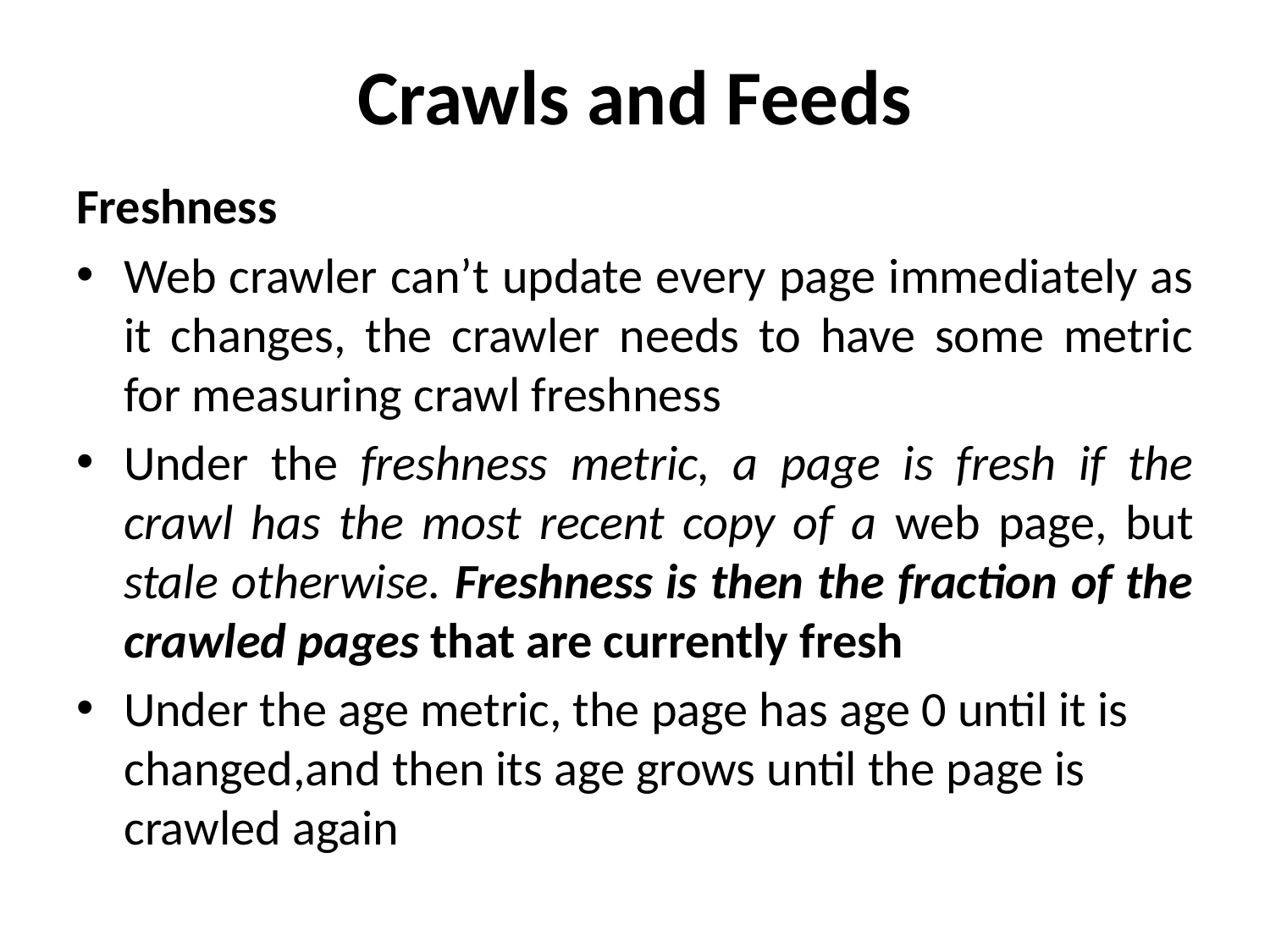

# Crawls and Feeds
Freshness
Web crawler can’t update every page immediately as it changes, the crawler needs to have some metric for measuring crawl freshness
Under the freshness metric, a page is fresh if the crawl has the most recent copy of a web page, but stale otherwise. Freshness is then the fraction of the crawled pages that are currently fresh
Under the age metric, the page has age 0 until it is changed,and then its age grows until the page is crawled again